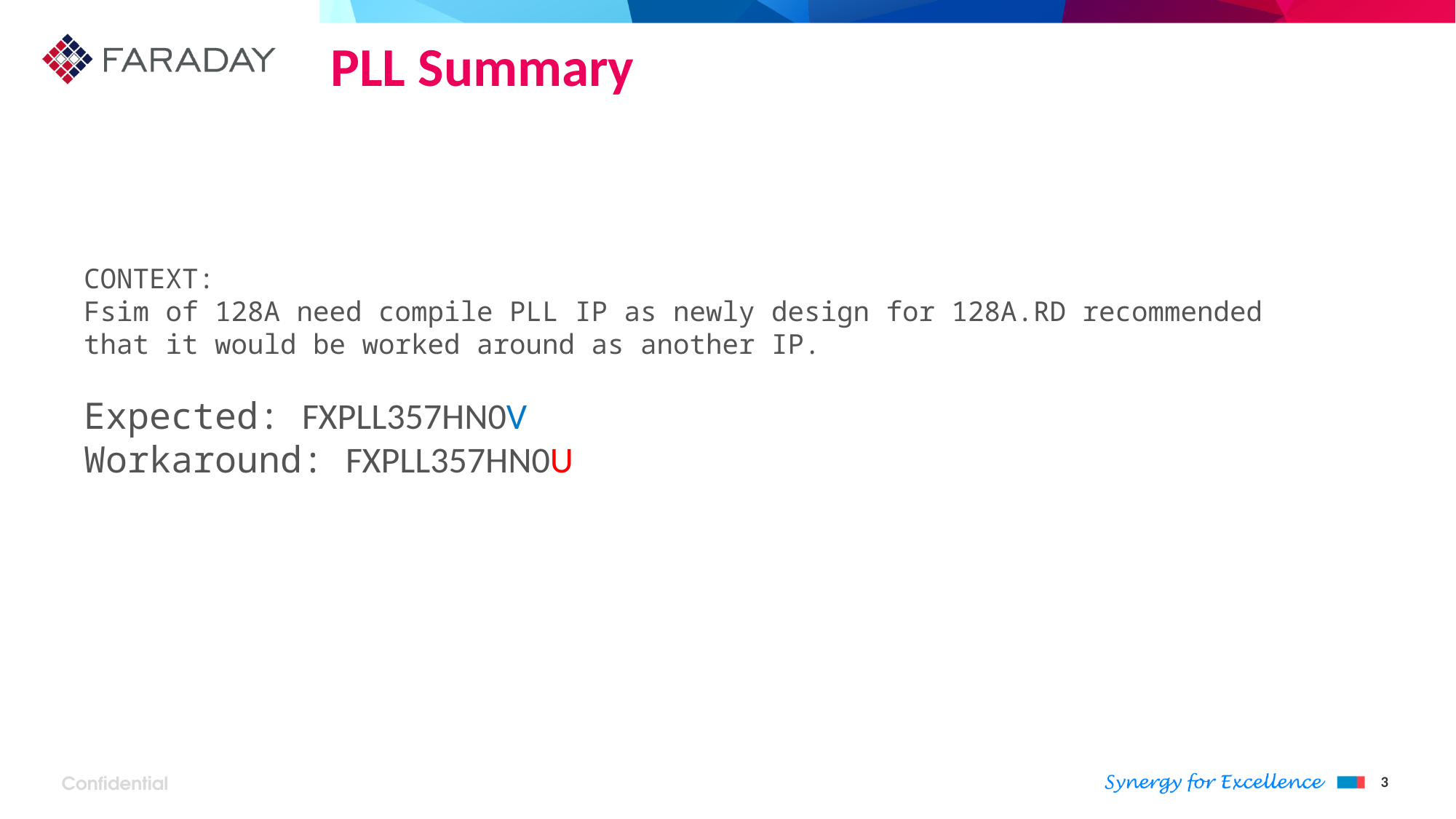

PLL Summary
CONTEXT:
Fsim of 128A need compile PLL IP as newly design for 128A.RD recommended that it would be worked around as another IP.

Expected: FXPLL357HN0V
Workaround: FXPLL357HN0U